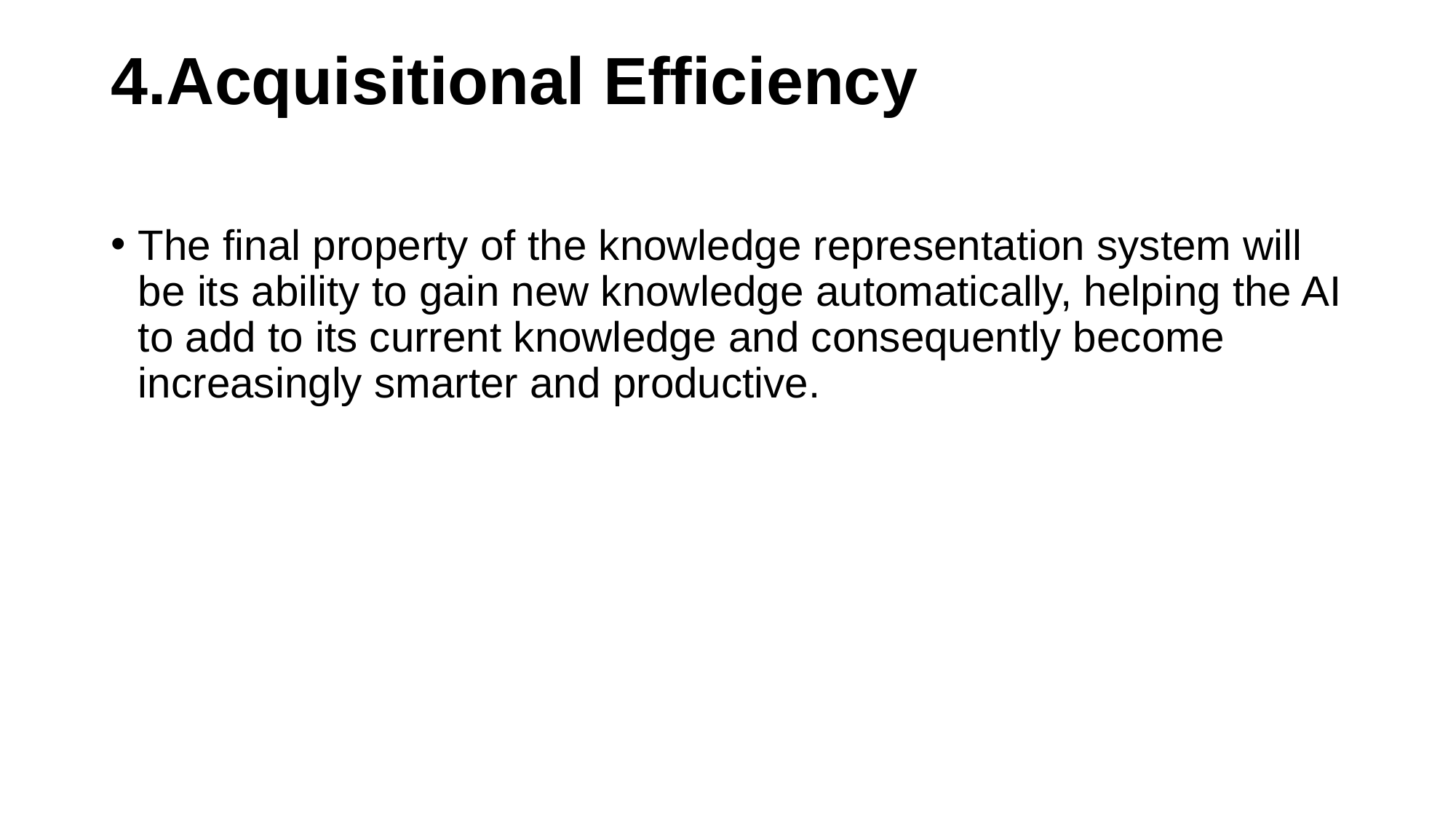

# 4.Acquisitional Efficiency
The final property of the knowledge representation system will be its ability to gain new knowledge automatically, helping the AI to add to its current knowledge and consequently become increasingly smarter and productive.